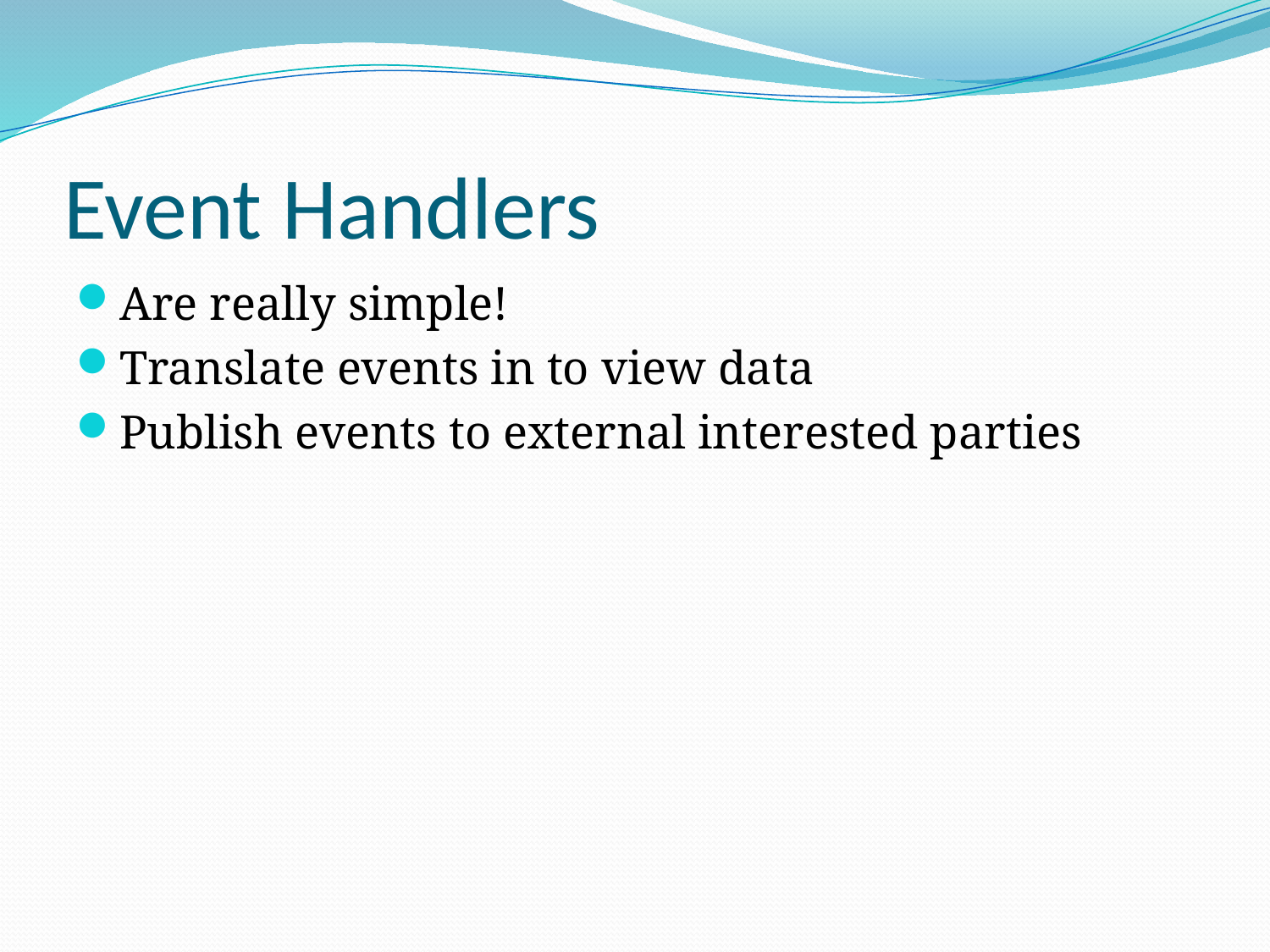

# Event Handlers
Are really simple!
Translate events in to view data
Publish events to external interested parties